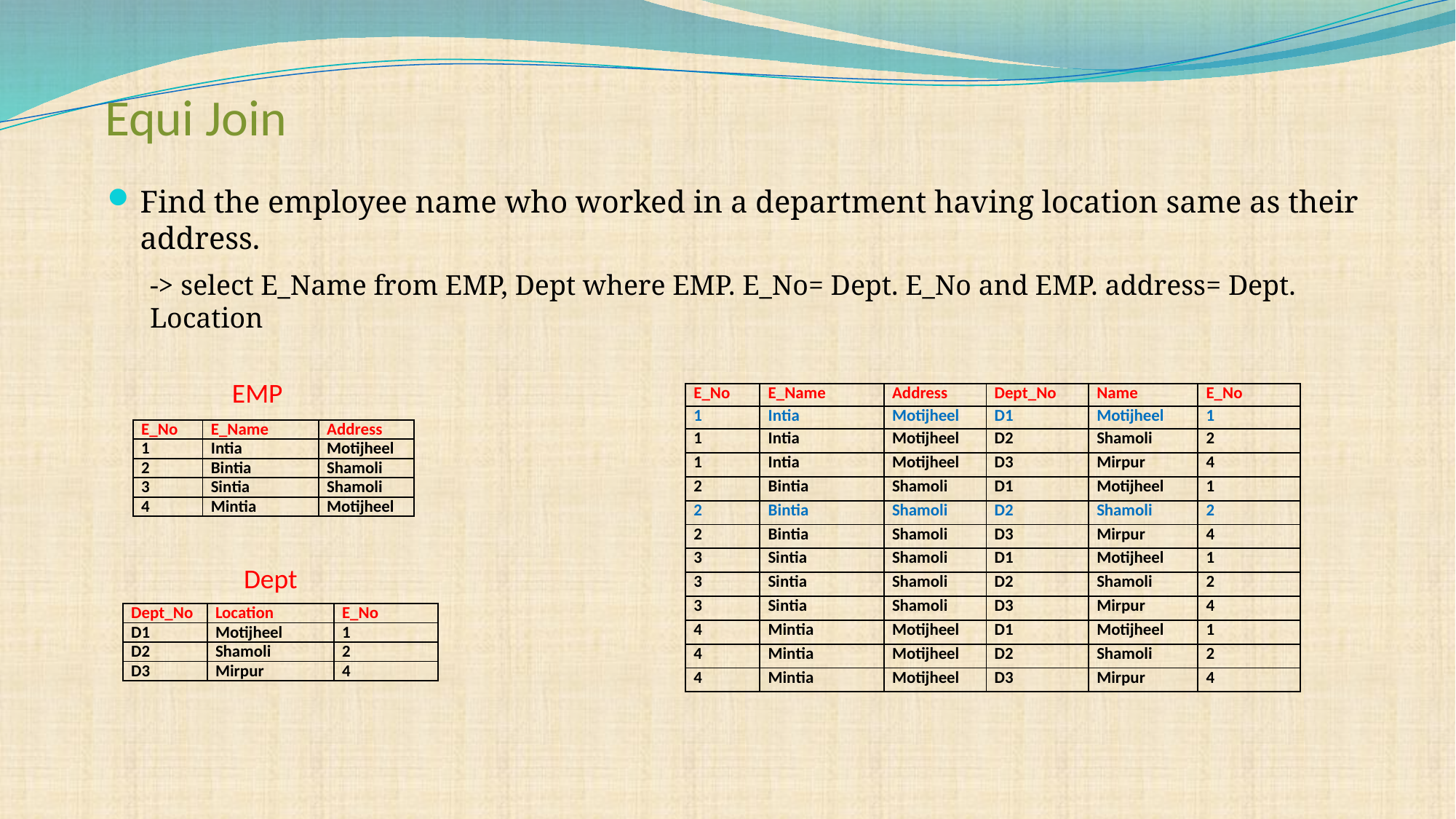

# Equi Join
Find the employee name who worked in a department having location same as their address.
-> select E_Name from EMP, Dept where EMP. E_No= Dept. E_No and EMP. address= Dept. Location
EMP
| E\_No | E\_Name | Address | Dept\_No | Name | E\_No |
| --- | --- | --- | --- | --- | --- |
| 1 | Intia | Motijheel | D1 | Motijheel | 1 |
| 1 | Intia | Motijheel | D2 | Shamoli | 2 |
| 1 | Intia | Motijheel | D3 | Mirpur | 4 |
| 2 | Bintia | Shamoli | D1 | Motijheel | 1 |
| 2 | Bintia | Shamoli | D2 | Shamoli | 2 |
| 2 | Bintia | Shamoli | D3 | Mirpur | 4 |
| 3 | Sintia | Shamoli | D1 | Motijheel | 1 |
| 3 | Sintia | Shamoli | D2 | Shamoli | 2 |
| 3 | Sintia | Shamoli | D3 | Mirpur | 4 |
| 4 | Mintia | Motijheel | D1 | Motijheel | 1 |
| 4 | Mintia | Motijheel | D2 | Shamoli | 2 |
| 4 | Mintia | Motijheel | D3 | Mirpur | 4 |
| E\_No | E\_Name | Address |
| --- | --- | --- |
| 1 | Intia | Motijheel |
| 2 | Bintia | Shamoli |
| 3 | Sintia | Shamoli |
| 4 | Mintia | Motijheel |
Dept
| Dept\_No | Location | E\_No |
| --- | --- | --- |
| D1 | Motijheel | 1 |
| D2 | Shamoli | 2 |
| D3 | Mirpur | 4 |